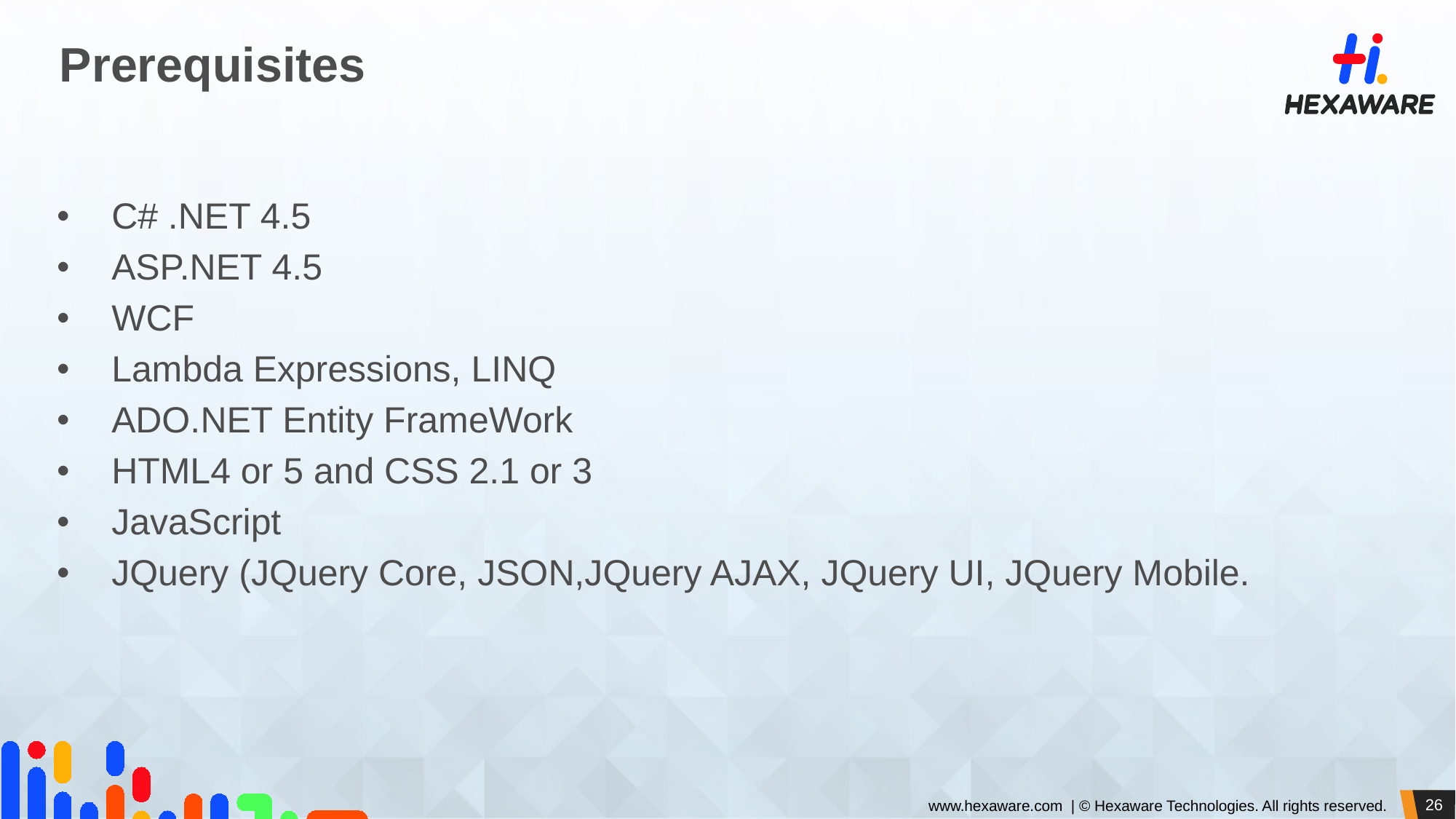

# Prerequisites
C# .NET 4.5
ASP.NET 4.5
WCF
Lambda Expressions, LINQ
ADO.NET Entity FrameWork
HTML4 or 5 and CSS 2.1 or 3
JavaScript
JQuery (JQuery Core, JSON,JQuery AJAX, JQuery UI, JQuery Mobile.